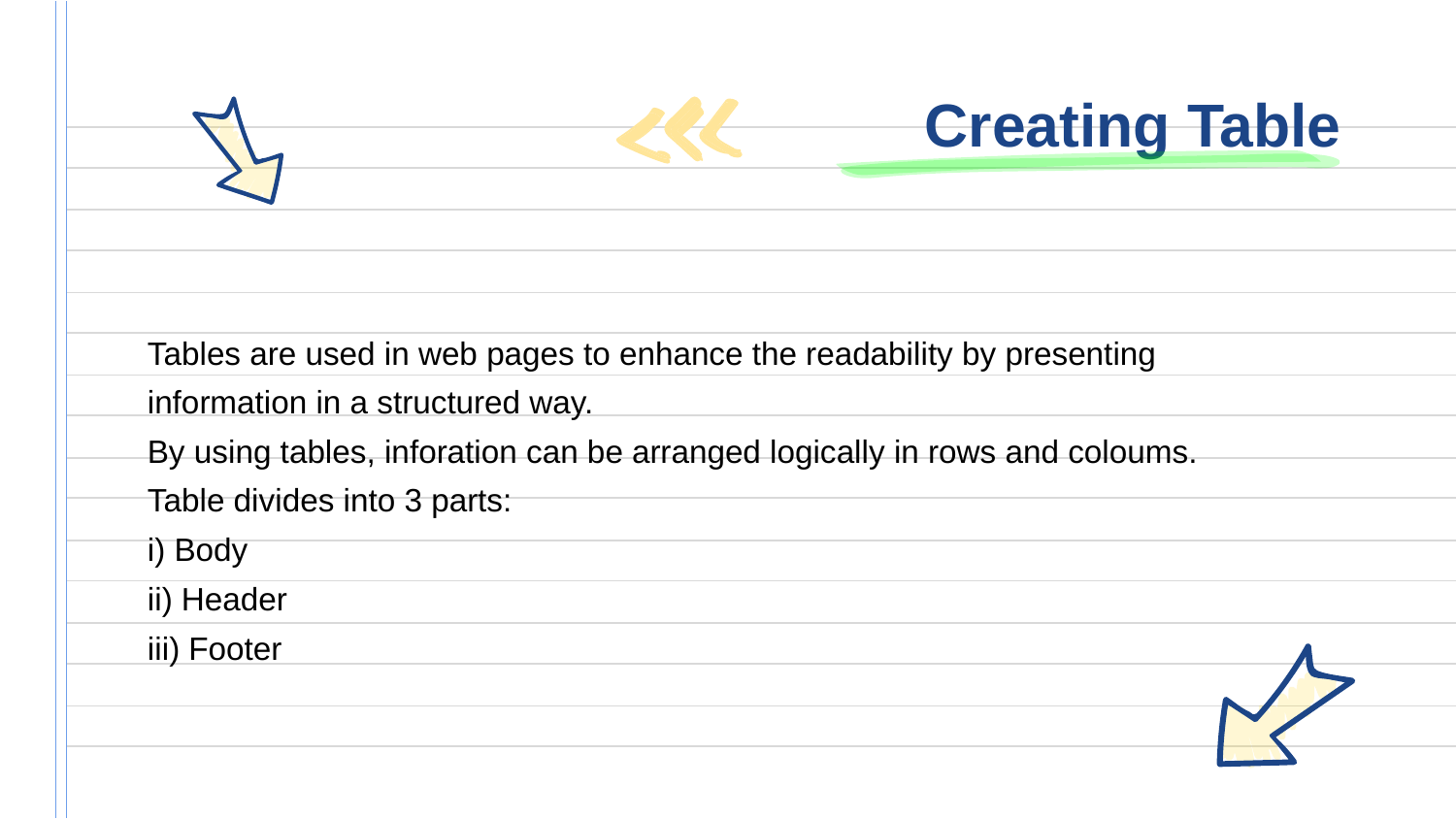

# Creating Table

Tables are used in web pages to enhance the readability by presenting information in a structured way.
By using tables, inforation can be arranged logically in rows and coloums.
Table divides into 3 parts:
i) Body
ii) Header
iii) Footer